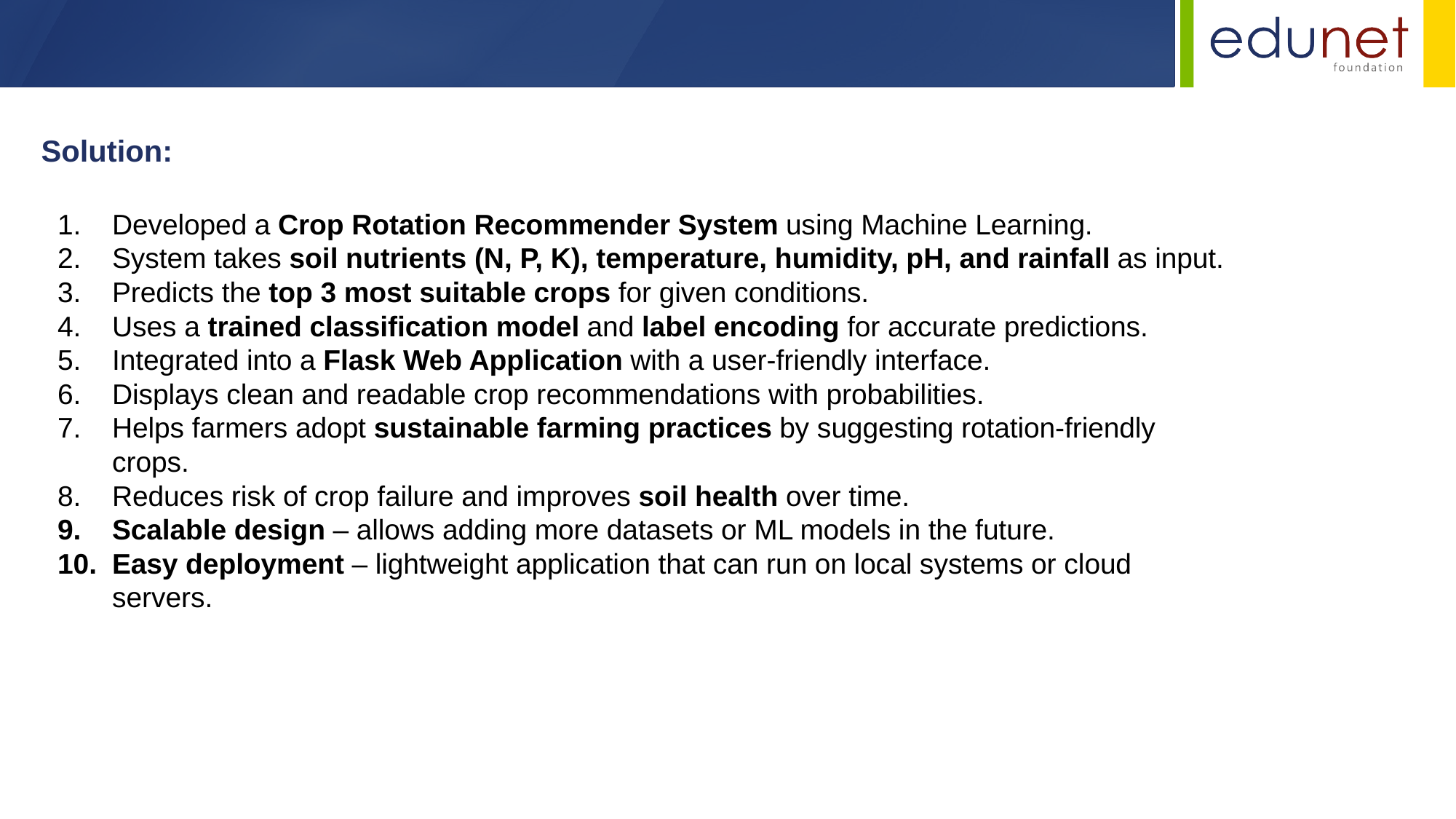

Solution:
Developed a Crop Rotation Recommender System using Machine Learning.
System takes soil nutrients (N, P, K), temperature, humidity, pH, and rainfall as input.
Predicts the top 3 most suitable crops for given conditions.
Uses a trained classification model and label encoding for accurate predictions.
Integrated into a Flask Web Application with a user-friendly interface.
Displays clean and readable crop recommendations with probabilities.
Helps farmers adopt sustainable farming practices by suggesting rotation-friendly crops.
Reduces risk of crop failure and improves soil health over time.
Scalable design – allows adding more datasets or ML models in the future.
Easy deployment – lightweight application that can run on local systems or cloud servers.